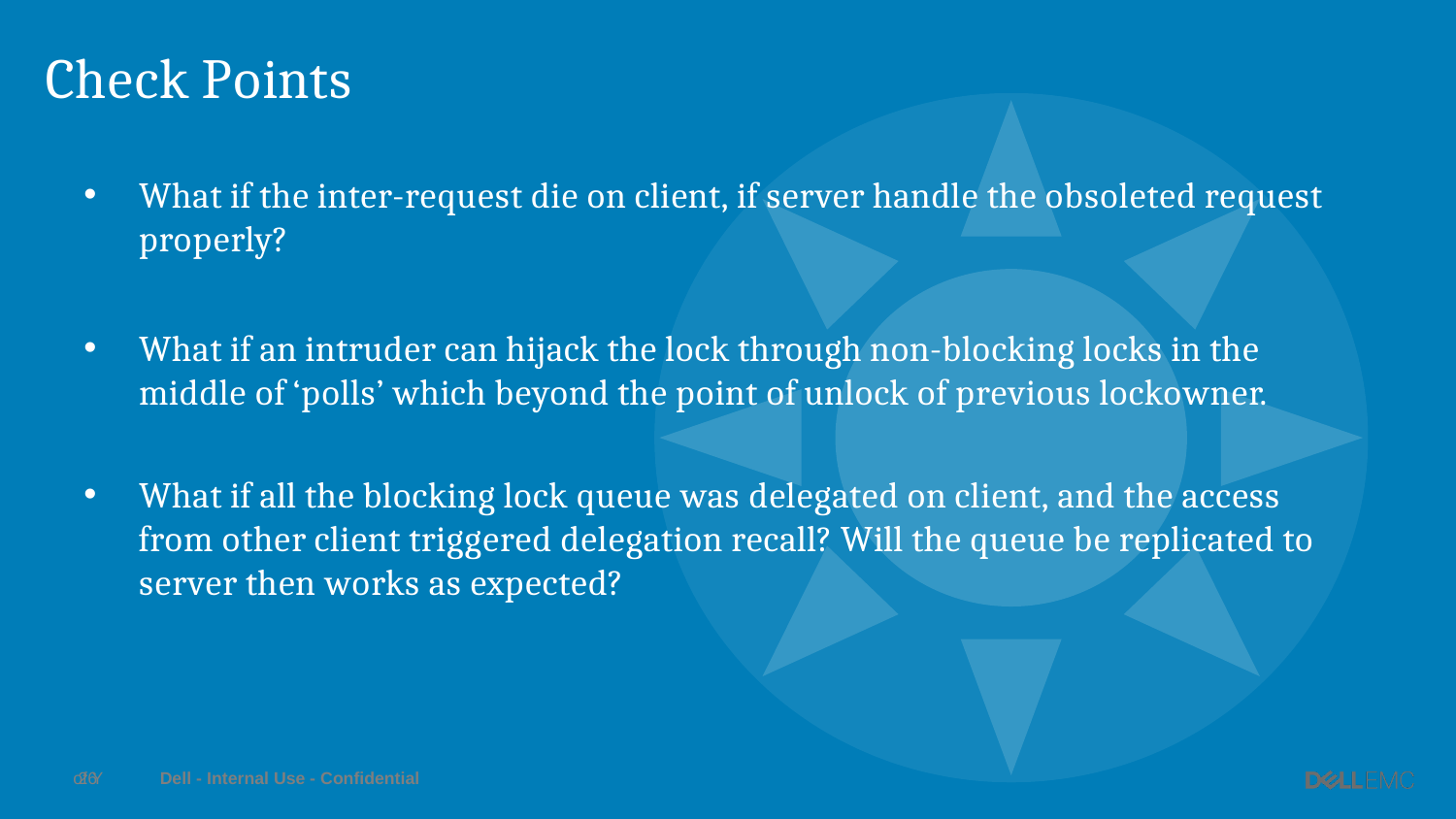

# Check Points

What if the inter-request die on client, if server handle the obsoleted request properly?
What if an intruder can hijack the lock through non-blocking locks in the middle of ‘polls’ which beyond the point of unlock of previous lockowner.
What if all the blocking lock queue was delegated on client, and the access from other client triggered delegation recall? Will the queue be replicated to server then works as expected?